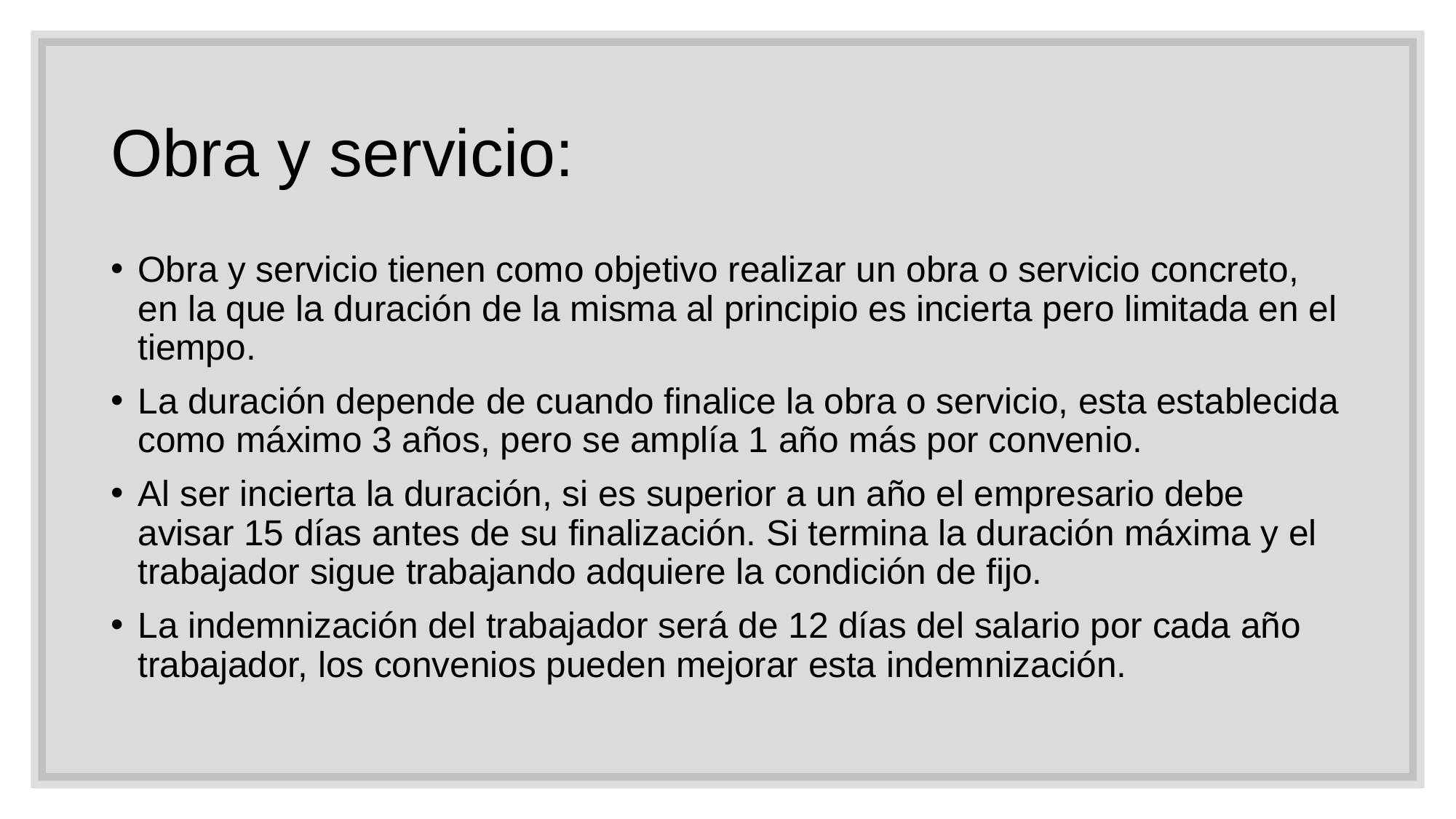

# Obra y servicio:
Obra y servicio tienen como objetivo realizar un obra o servicio concreto, en la que la duración de la misma al principio es incierta pero limitada en el tiempo.
La duración depende de cuando finalice la obra o servicio, esta establecida como máximo 3 años, pero se amplía 1 año más por convenio.
Al ser incierta la duración, si es superior a un año el empresario debe avisar 15 días antes de su finalización. Si termina la duración máxima y el trabajador sigue trabajando adquiere la condición de fijo.
La indemnización del trabajador será de 12 días del salario por cada año trabajador, los convenios pueden mejorar esta indemnización.